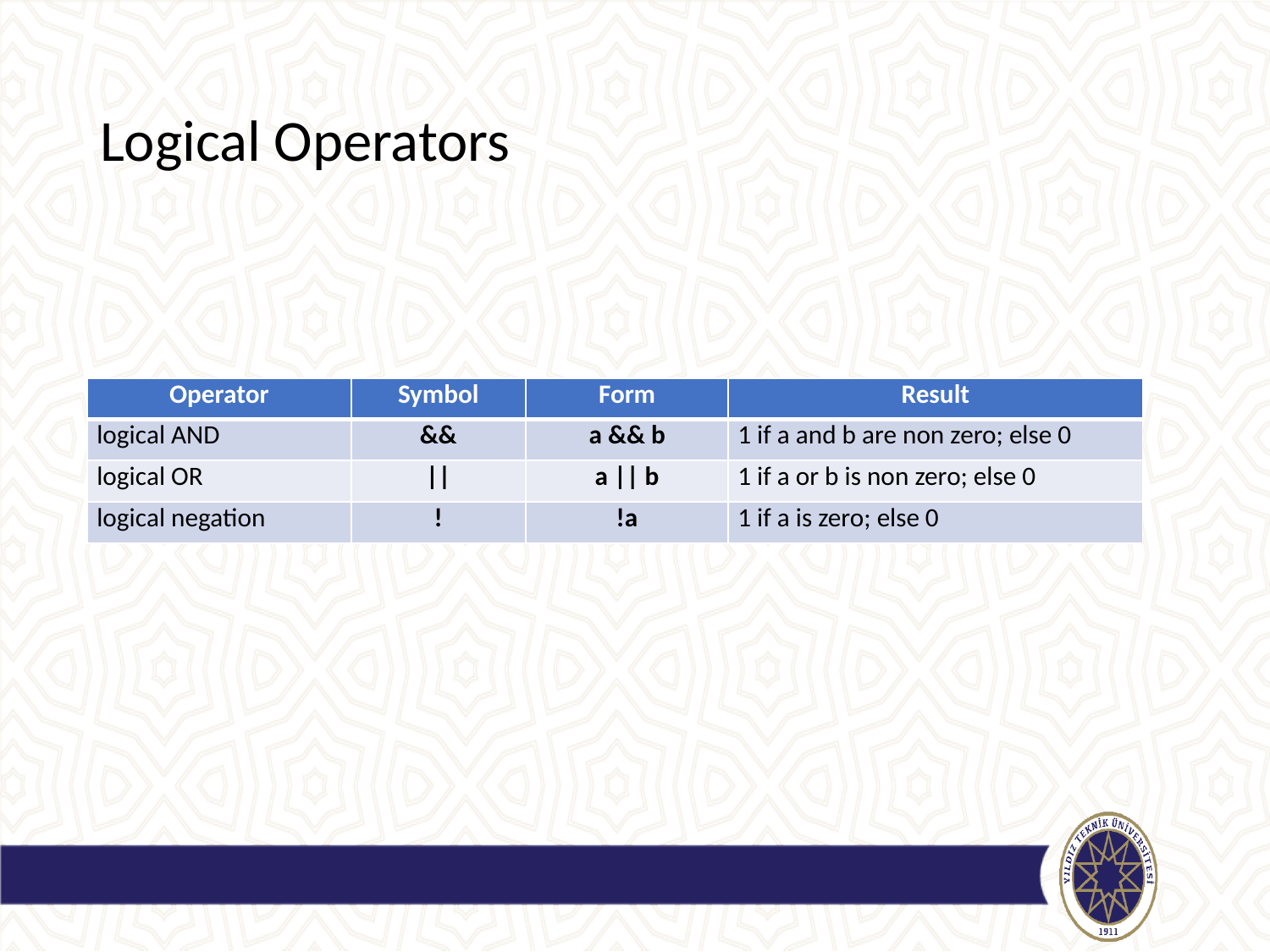

# Logical Operators
| Operator | Symbol | Form | Result |
| --- | --- | --- | --- |
| logical AND | && | a && b | 1 if a and b are non zero; else 0 |
| logical OR | || | a || b | 1 if a or b is non zero; else 0 |
| logical negation | ! | !a | 1 if a is zero; else 0 |